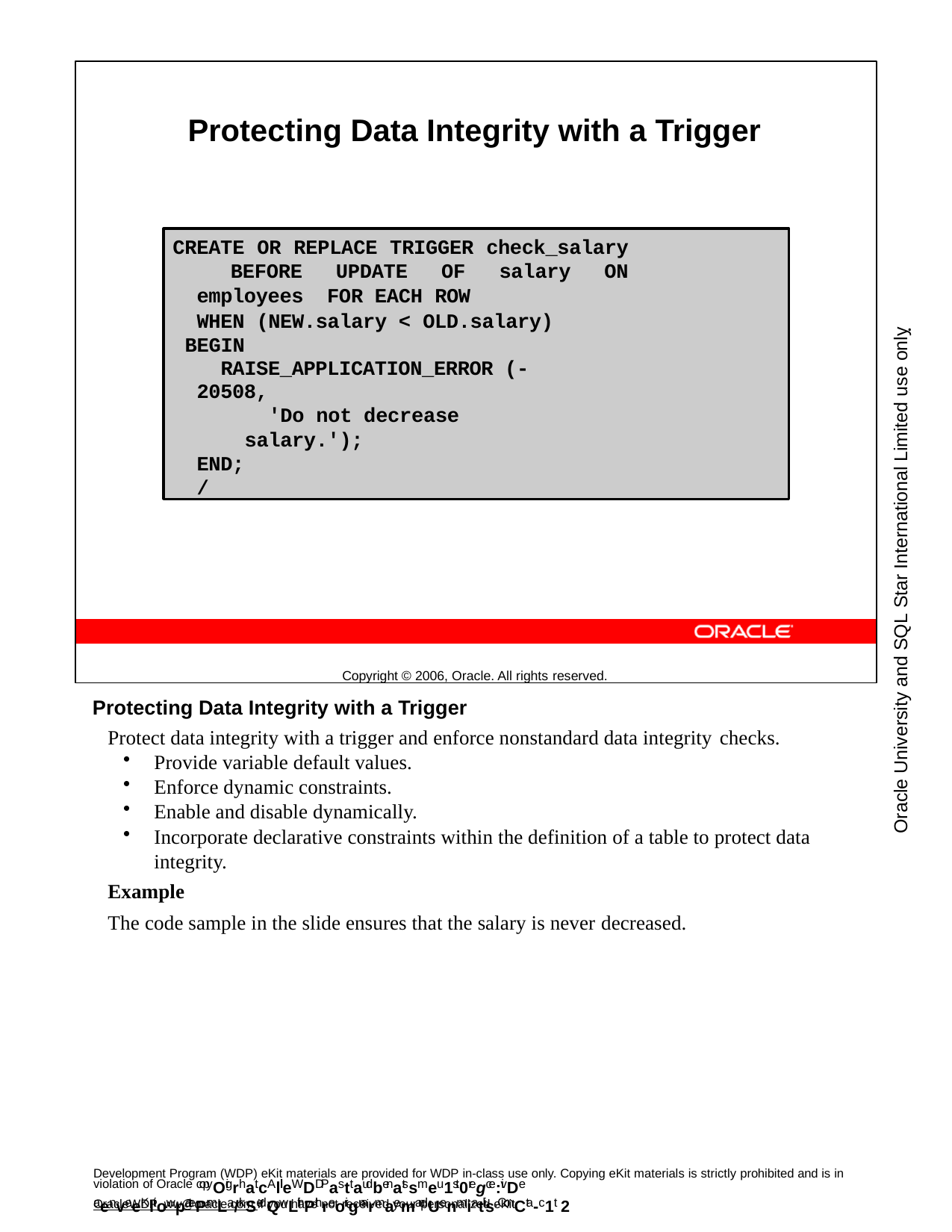

Protecting Data Integrity with a Trigger

Copyright © 2006, Oracle. All rights reserved.
CREATE OR REPLACE TRIGGER check_salary  BEFORE UPDATE OF salary ON employees  FOR EACH ROW
WHEN (NEW.salary < OLD.salary)  BEGIN
RAISE_APPLICATION_ERROR (-20508,
'Do not decrease salary.');
END;
/
Oracle University and SQL Star International Limited use onlyฺ

Protecting Data Integrity with a Trigger
Protect data integrity with a trigger and enforce nonstandard data integrity checks.
Provide variable default values.
Enforce dynamic constraints.
Enable and disable dynamically.
Incorporate declarative constraints within the definition of a table to protect data  integrity.
Example
The code sample in the slide ensures that the salary is never decreased.
Development Program (WDP) eKit materials are provided for WDP in-class use only. Copying eKit materials is strictly prohibited and is in
violation of Oracle copyOrigrhat.cAllleWDDPasttaudbenatssmeu1st0regce:ivDe aenveeKlitowpatePrmLa/rkSedQwLithPthreoir gnarmaemandUenmiatils. ConCta-c1t 2
OracleWDP_ww@oracle.com if you have not received your personalized eKit.